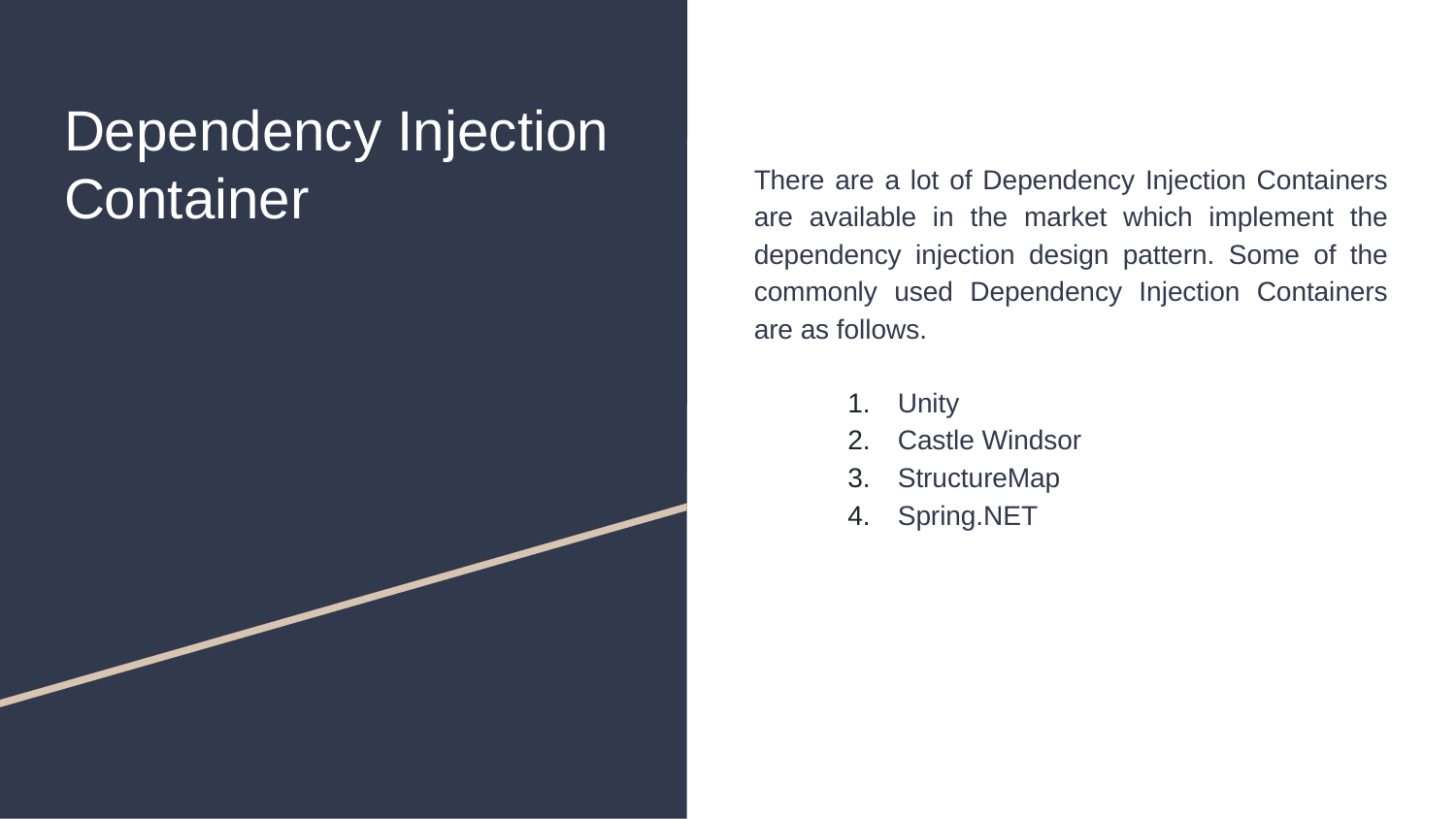

# Dependency Injection Container

There are a lot of Dependency Injection Containers are available in the market which implement the dependency injection design pattern. Some of the commonly used Dependency Injection Containers are as follows.
Unity
Castle Windsor
StructureMap
Spring.NET